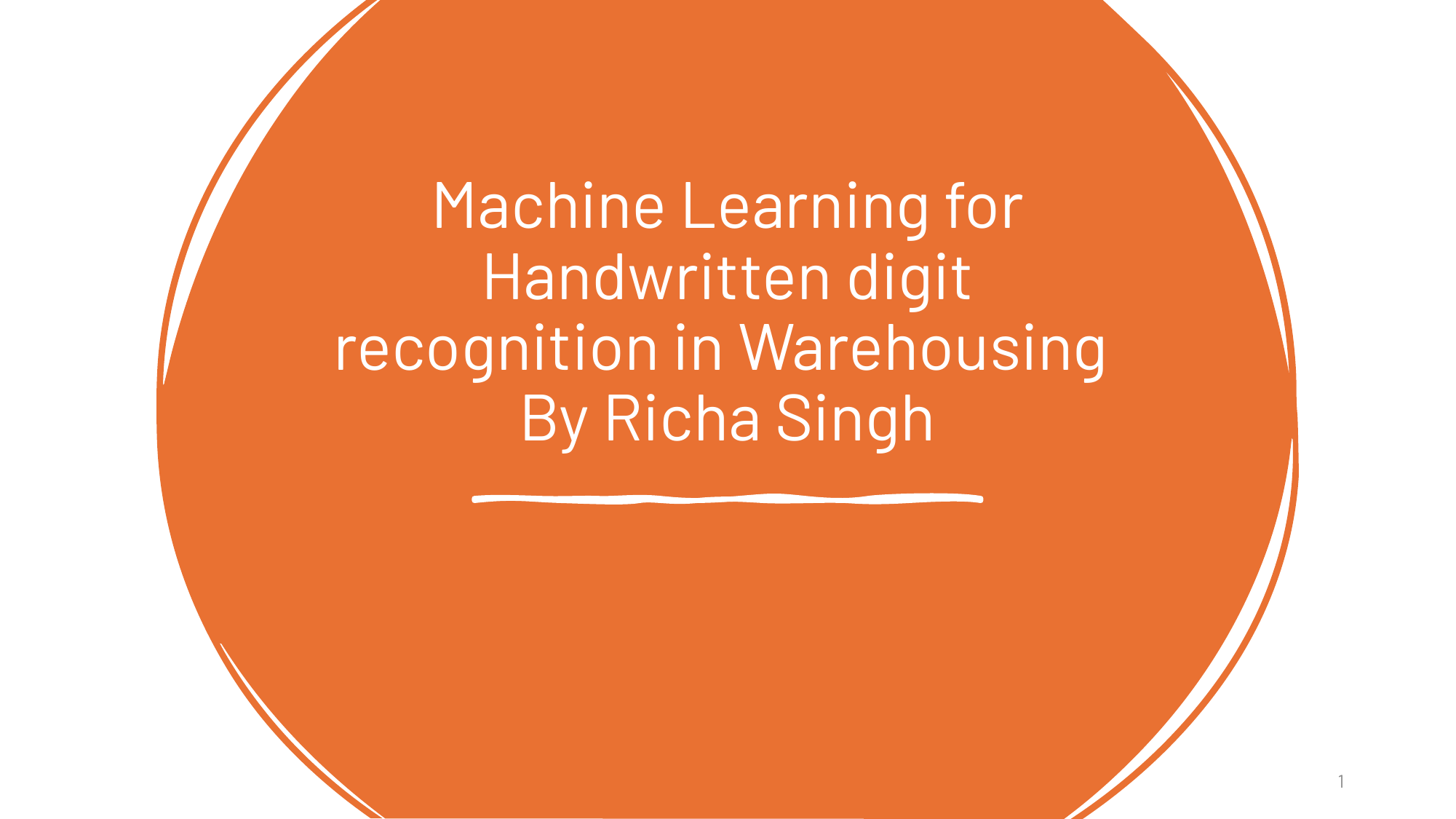

# Machine Learning for Handwritten digit recognition in Warehousing By Richa Singh

1